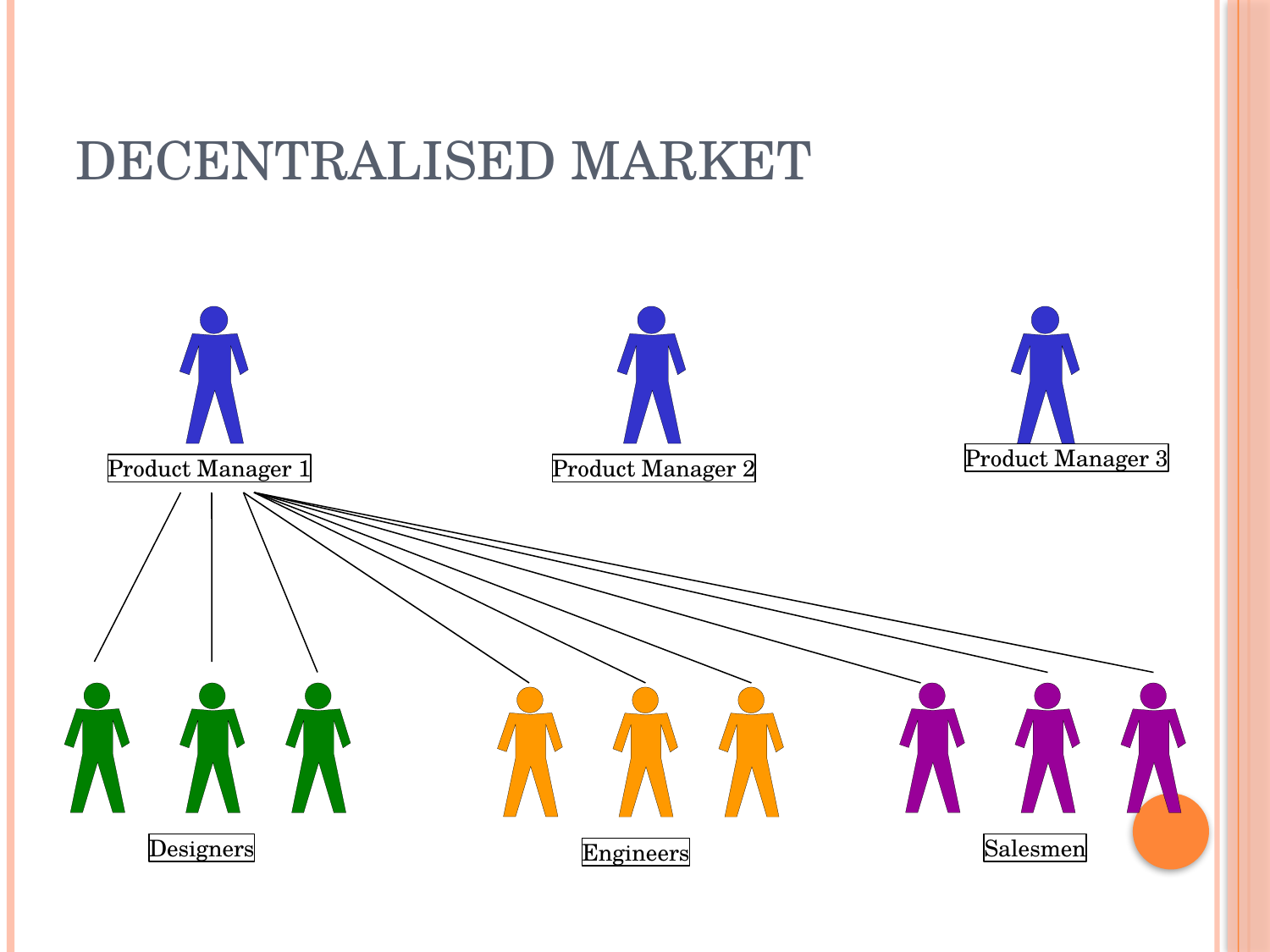

# Decentralised Market

Product Manager 3
Product Manager 1
Product Manager 2

Designers
Salesmen
Engineers